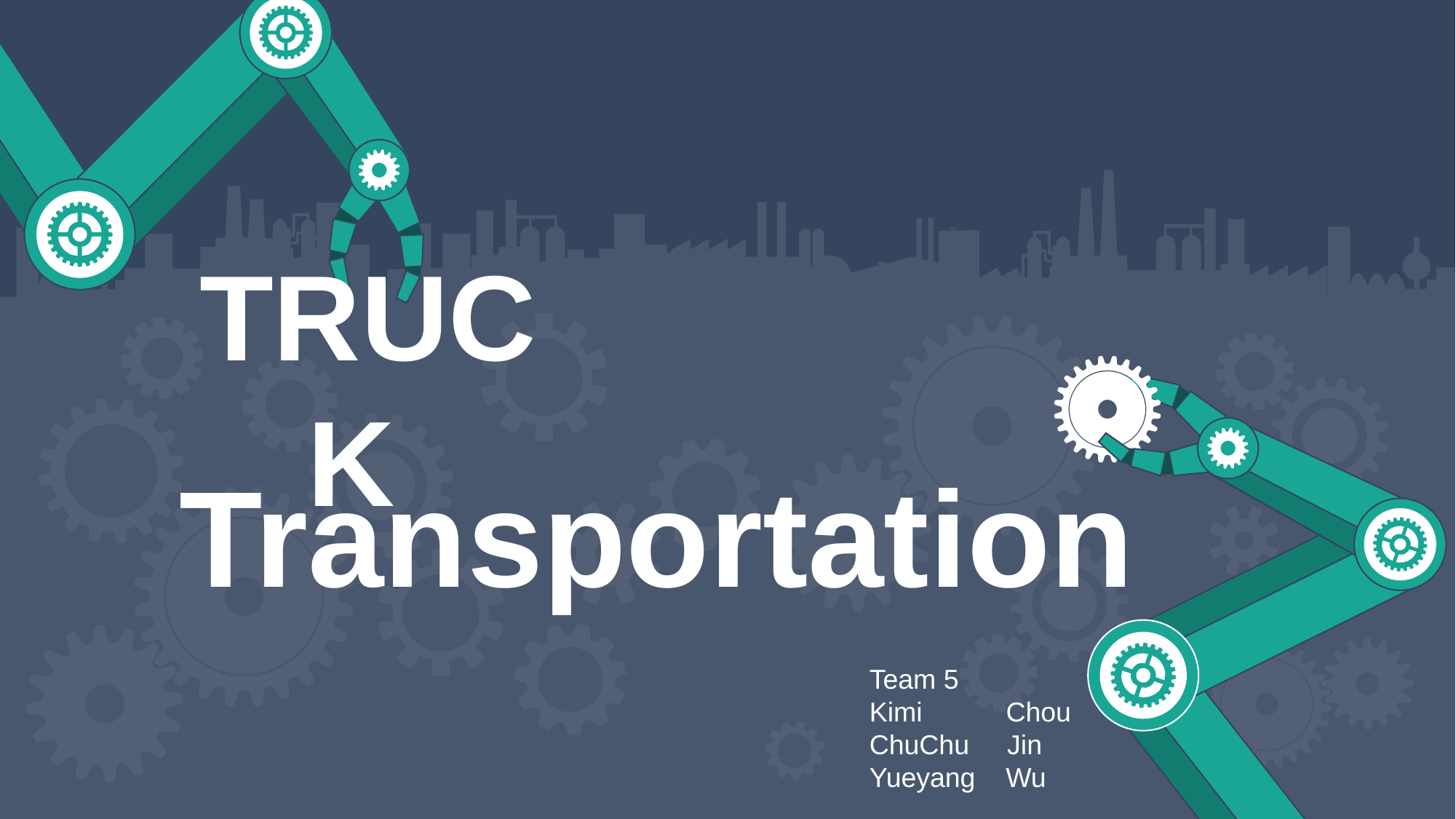

TRUCK

Transportation
Team 5
Kimi           Chou
ChuChu     Jin
Yueyang    Wu